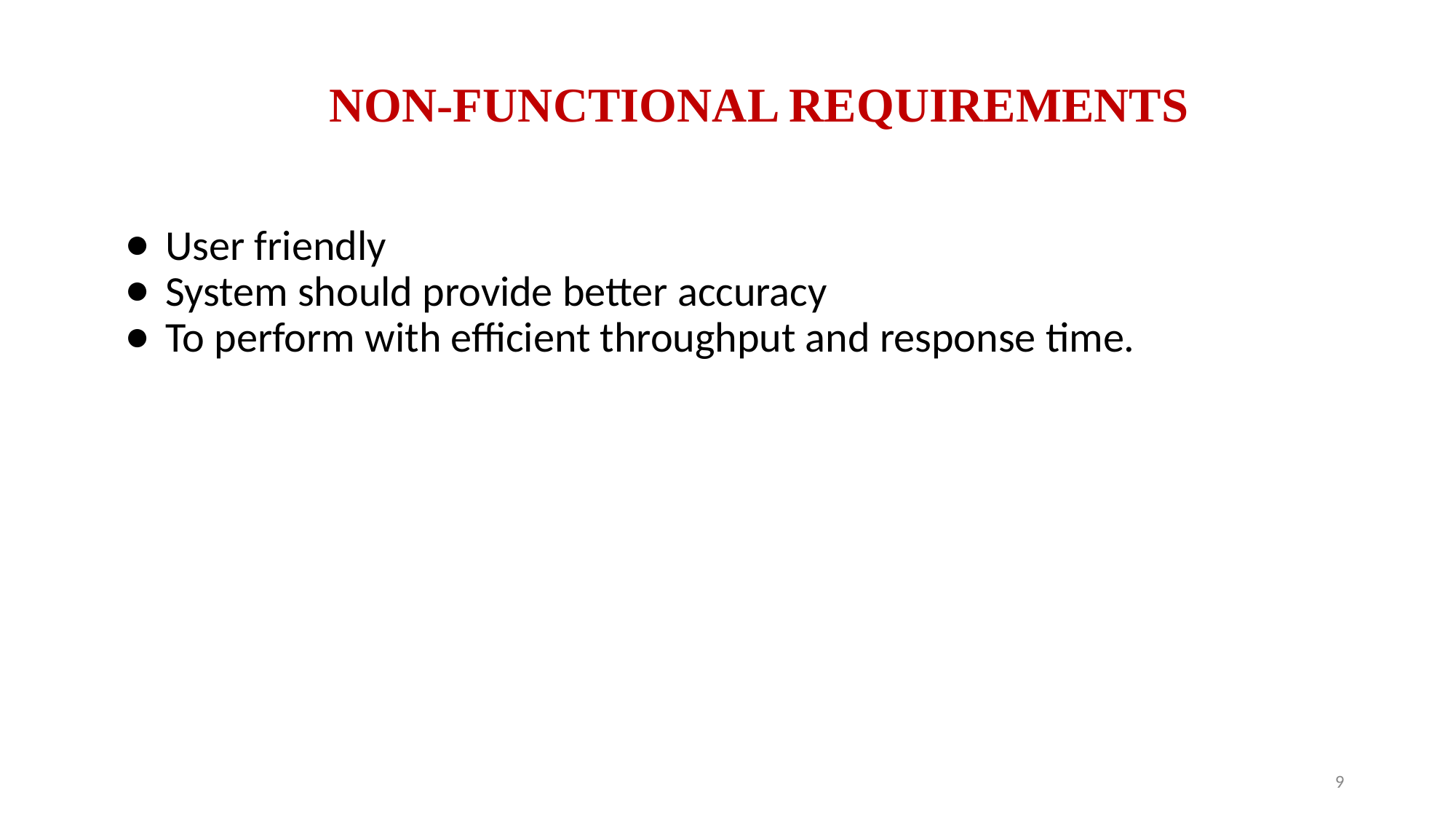

# NON-FUNCTIONAL REQUIREMENTS

User friendly
System should provide better accuracy
To perform with efficient throughput and response time.
9